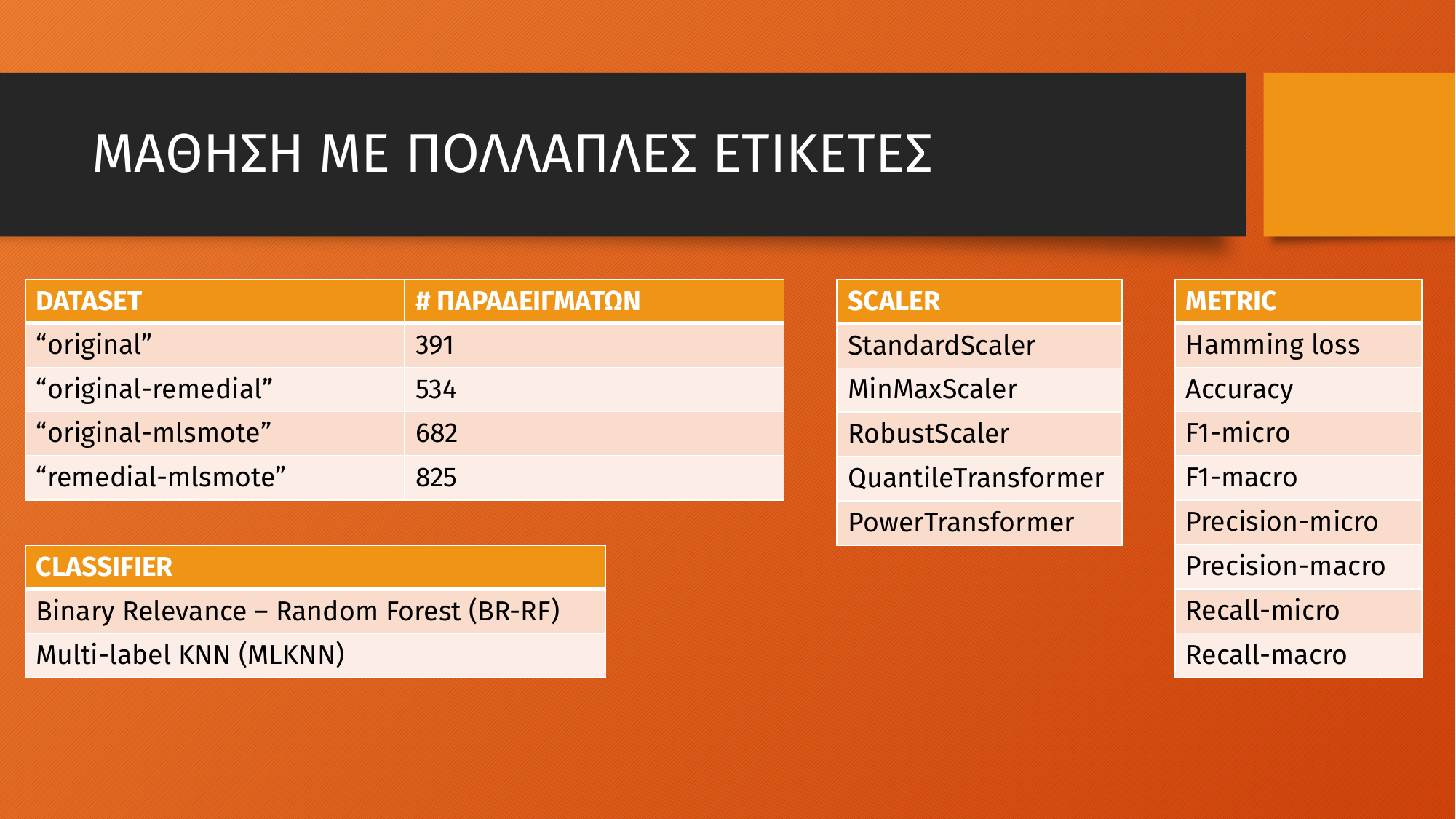

# ΜΑΘΗΣΗ ΜΕ ΠΟΛΛΑΠΛΕΣ ΕΤΙΚΕΤΕΣ
| DATASET | # ΠΑΡΑΔΕΙΓΜΑΤΩΝ |
| --- | --- |
| “original” | 391 |
| “original-remedial” | 534 |
| “original-mlsmote” | 682 |
| “remedial-mlsmote” | 825 |
| SCALER |
| --- |
| StandardScaler |
| MinMaxScaler |
| RobustScaler |
| QuantileTransformer |
| PowerTransformer |
| METRIC |
| --- |
| Hamming loss |
| Accuracy |
| F1-micro |
| F1-macro |
| Precision-micro |
| Precision-macro |
| Recall-micro |
| Recall-macro |
| CLASSIFIER |
| --- |
| Binary Relevance – Random Forest (BR-RF) |
| Multi-label KNN (MLKNN) |